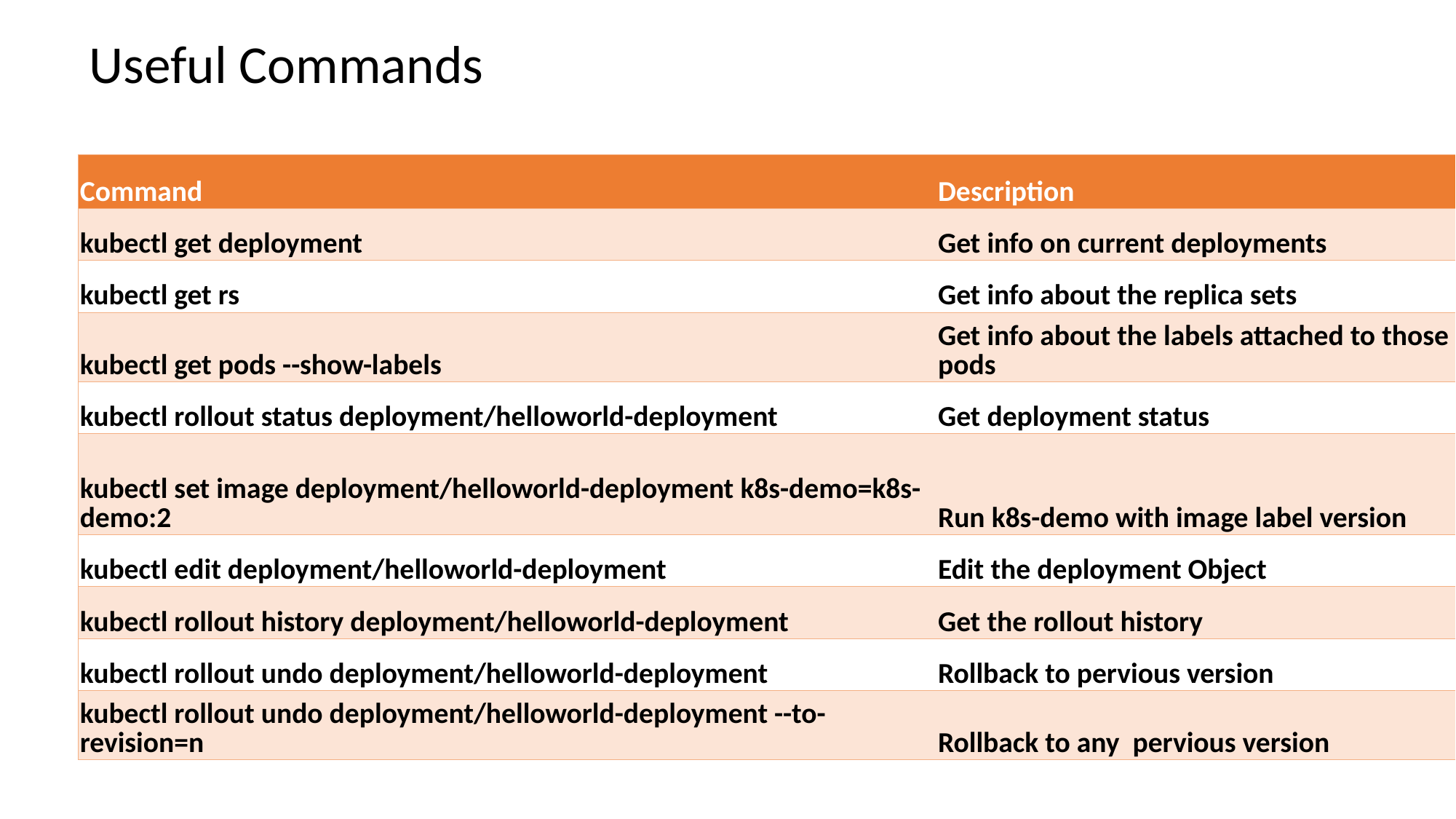

# Useful Commands
| Command | Description |
| --- | --- |
| kubectl get deployment | Get info on current deployments |
| kubectl get rs | Get info about the replica sets |
| kubectl get pods --show-labels | Get info about the labels attached to those pods |
| kubectl rollout status deployment/helloworld-deployment | Get deployment status |
| kubectl set image deployment/helloworld-deployment k8s-demo=k8s-demo:2 | Run k8s-demo with image label version |
| kubectl edit deployment/helloworld-deployment | Edit the deployment Object |
| kubectl rollout history deployment/helloworld-deployment | Get the rollout history |
| kubectl rollout undo deployment/helloworld-deployment | Rollback to pervious version |
| kubectl rollout undo deployment/helloworld-deployment --to-revision=n | Rollback to any pervious version |